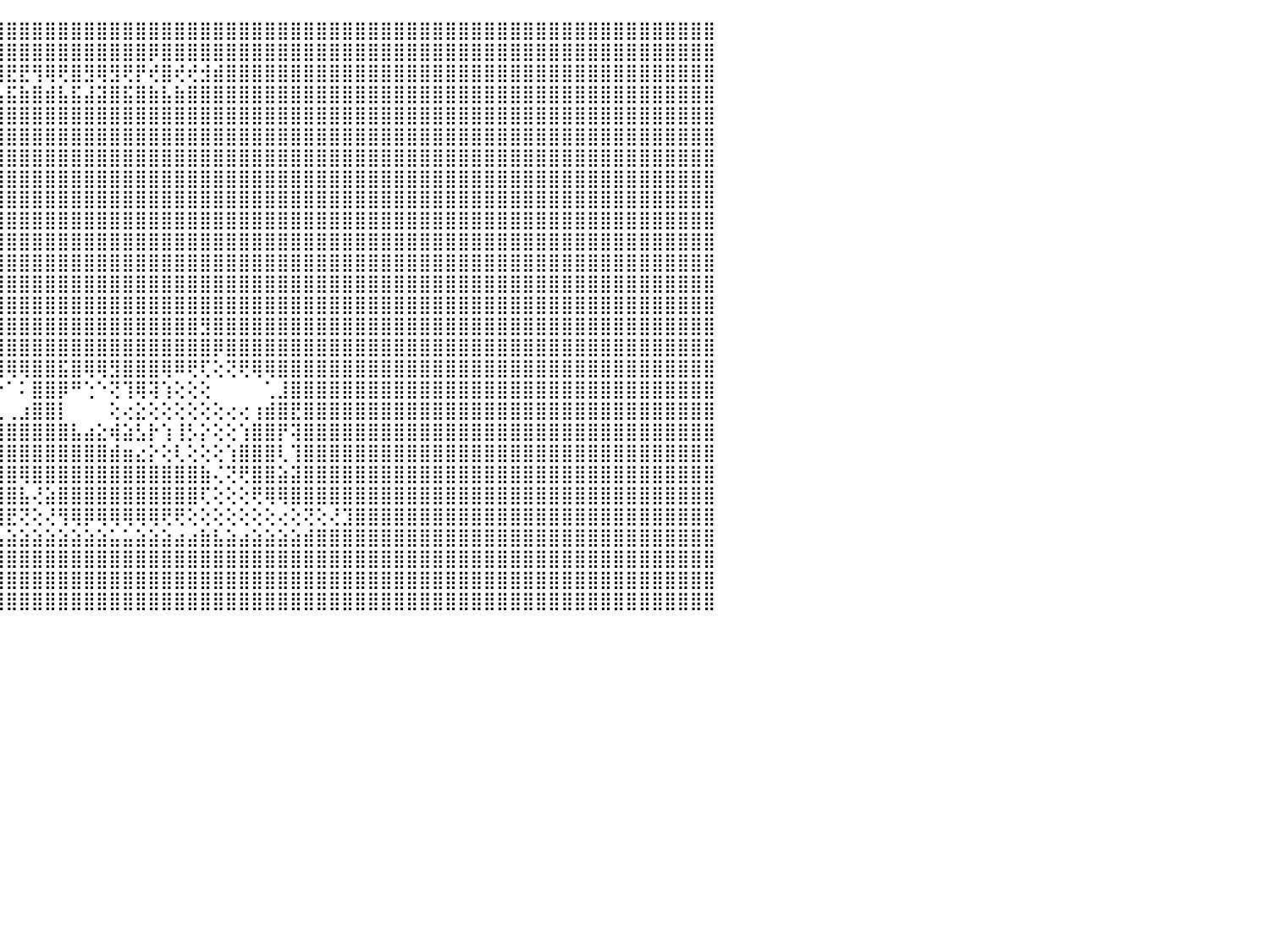

⣿⣿⣿⣿⣿⣿⣿⣿⣿⣿⣿⣿⣿⣿⣿⣿⣿⣿⣿⣿⣿⣿⣿⣿⣿⣿⣿⣿⣿⣿⣿⣿⣿⣿⣿⣿⣿⣿⣿⣿⣿⣿⣿⣿⣿⣿⣿⣿⣿⣿⣿⣿⣿⣿⣿⣿⣿⣿⣿⣿⣿⣿⣿⣿⣿⣿⣿⣿⣿⣿⣿⣿⣿⣿⣿⣿⣿⣿⣿⣿⣿⣿⣿⣿⣿⣿⣿⣿⣿⣿⣿⣿⣿⣿⣿⣿⣿⣿⣿⣿⠀
⣿⣿⣿⣿⣿⣿⣿⣿⣿⣿⣿⣿⣿⣿⣿⣿⣿⣿⣿⣿⣿⣿⣿⣿⣿⣿⣿⣿⣿⣿⣿⣿⣿⣿⣿⣿⣿⣿⣿⢿⣿⣿⣿⣿⣿⣿⣿⣿⣿⣿⣿⣿⣿⣿⣿⣿⡿⣿⣿⣿⣿⣿⣿⣿⣿⣿⣿⣿⣿⣿⣿⣿⣿⣿⣿⣿⣿⣿⣿⣿⣿⣿⣿⣿⣿⣿⣿⣿⣿⣿⣿⣿⣿⣿⣿⣿⣿⣿⣿⣿⠀
⣿⣿⣿⣿⣿⣿⣟⣿⡿⢻⣿⢿⢿⣿⣟⡿⣿⢿⢟⡿⢿⣟⣟⢿⢿⢟⡻⡟⣟⡿⣿⣿⢿⡿⣿⡿⢞⣿⣾⢻⢺⢟⡞⣟⣿⣟⣟⢻⢿⢟⣿⣻⢿⣻⢟⡟⢞⣿⢞⢞⣺⣾⣿⣿⣿⣿⣿⣿⣿⣿⣿⣿⣿⣿⣿⣿⣿⣿⣿⣿⣿⣿⣿⣿⣿⣿⣿⣿⣿⣿⣿⣿⣿⣿⣿⣿⣿⣿⣿⣿⠀
⣿⣿⣿⣿⣿⣿⣴⣿⣷⣾⣯⣮⣵⣷⣽⣵⣿⣼⣿⣯⣧⣿⣿⣿⣿⣾⣽⣷⣿⣵⣿⣽⣿⣯⣿⣷⣵⣿⣧⣿⣼⣾⣯⣾⣧⣯⣷⣿⣾⣧⣯⣼⣽⣿⣯⣿⣷⣧⣷⣿⣿⣿⣿⣿⣿⣿⣿⣿⣿⣿⣿⣿⣿⣿⣿⣿⣿⣿⣿⣿⣿⣿⣿⣿⣿⣿⣿⣿⣿⣿⣿⣿⣿⣿⣿⣿⣿⣿⣿⣿⠀
⣿⣿⣿⣿⣿⣿⣿⣿⣿⣿⣿⣿⣿⣿⣿⣿⣿⣿⣿⣿⣿⣿⣿⣿⣿⣿⣿⣿⣿⣿⣿⣿⣿⣿⣿⣿⣿⣿⣿⣿⣿⣿⣿⣿⣿⣿⣿⣿⣿⣿⣿⣿⣿⣿⣿⣿⣿⣿⣿⣿⣿⣿⣿⣿⣿⣿⣿⣿⣿⣿⣿⣿⣿⣿⣿⣿⣿⣿⣿⣿⣿⣿⣿⣿⣿⣿⣿⣿⣿⣿⣿⣿⣿⣿⣿⣿⣿⣿⣿⣿⠀
⣿⣿⣿⣿⣿⣿⣿⣿⣿⣿⣿⣿⣿⣿⣿⣿⣿⣿⣿⣿⣿⣿⣿⣿⣿⣿⣿⣿⣿⣿⣿⣿⣿⣿⣿⣿⣿⣿⣿⣿⣿⣿⣿⣿⣿⣿⣿⣿⣿⣿⣿⣿⣿⣿⣿⣿⣿⣿⣿⣿⣿⣿⣿⣿⣿⣿⣿⣿⣿⣿⣿⣿⣿⣿⣿⣿⣿⣿⣿⣿⣿⣿⣿⣿⣿⣿⣿⣿⣿⣿⣿⣿⣿⣿⣿⣿⣿⣿⣿⣿⠀
⣿⣿⣿⣿⣿⣿⣿⣿⣿⣿⣿⣿⣿⣿⣿⣿⣿⣿⣿⣿⣿⣿⣿⣿⣿⣿⣿⣿⣿⣿⣿⣿⣿⣿⣿⣿⣿⣿⣿⣿⣿⣿⣿⣿⣿⣿⣿⣿⣿⣿⣿⣿⣿⣿⣿⣿⣿⣿⣿⣿⣿⣿⣿⣿⣿⣿⣿⣿⣿⣿⣿⣿⣿⣿⣿⣿⣿⣿⣿⣿⣿⣿⣿⣿⣿⣿⣿⣿⣿⣿⣿⣿⣿⣿⣿⣿⣿⣿⣿⣿⠀
⣿⣿⣿⣿⣿⣿⣿⣿⣿⣿⣿⣿⣿⣿⣿⣿⣿⣿⣿⣿⣿⣿⣿⣿⣿⣿⣿⣿⣿⣿⣿⣿⣿⣿⣿⣿⣿⣿⣿⣿⣿⣿⣿⣿⣿⣿⣿⣿⣿⣿⣿⣿⣿⣿⣿⣿⣿⣿⣿⣿⣿⣿⣿⣿⣿⣿⣿⣿⣿⣿⣿⣿⣿⣿⣿⣿⣿⣿⣿⣿⣿⣿⣿⣿⣿⣿⣿⣿⣿⣿⣿⣿⣿⣿⣿⣿⣿⣿⣿⣿⠀
⣿⣿⣿⣿⣿⣿⣿⣿⣿⣿⣿⣿⣿⣿⣿⣿⣿⣿⣿⣿⣿⣿⣿⣿⣿⣿⣿⣿⣿⣿⣿⣿⣿⣿⣿⣿⣿⣿⣿⣿⣿⣿⣿⣿⣿⣿⣿⣿⣿⣿⣿⣿⣿⣿⣿⣿⣿⣿⣿⣿⣿⣿⣿⣿⣿⣿⣿⣿⣿⣿⣿⣿⣿⣿⣿⣿⣿⣿⣿⣿⣿⣿⣿⣿⣿⣿⣿⣿⣿⣿⣿⣿⣿⣿⣿⣿⣿⣿⣿⣿⠀
⣿⣿⣿⣿⣿⣿⣿⣿⣿⣿⣿⣿⣿⣿⣿⣿⣿⣿⣿⣿⣿⣿⣿⣿⣿⣿⣿⣿⣿⣿⣿⣿⣿⣿⣿⣿⣿⣿⣿⣿⣿⣿⣿⣿⣿⣿⣿⣿⣿⣿⣿⣿⣿⣿⣿⣿⣿⣿⣿⣿⣿⣿⣿⣿⣿⣿⣿⣿⣿⣿⣿⣿⣿⣿⣿⣿⣿⣿⣿⣿⣿⣿⣿⣿⣿⣿⣿⣿⣿⣿⣿⣿⣿⣿⣿⣿⣿⣿⣿⣿⠀
⣿⣿⣿⣿⣿⣿⣿⣿⣿⣿⣿⣿⣿⣿⣿⣿⣿⣿⣿⣿⣿⣿⣿⣿⣿⣿⣿⣿⣿⣿⣿⣿⣿⣿⣿⣿⣿⣿⣿⣿⣿⣿⣿⣿⣿⣿⣿⣿⣿⣿⣿⣿⣿⣿⣿⣿⣿⣿⣿⣿⣿⣿⣿⣿⣿⣿⣿⣿⣿⣿⣿⣿⣿⣿⣿⣿⣿⣿⣿⣿⣿⣿⣿⣿⣿⣿⣿⣿⣿⣿⣿⣿⣿⣿⣿⣿⣿⣿⣿⣿⠀
⣿⣿⣿⣿⣿⣿⣿⣿⣿⣿⣿⣿⣿⣿⣿⣿⣿⣿⣿⣿⣿⣿⣿⣿⣿⣿⣿⣿⣿⣿⣿⣿⣿⣿⣿⣿⣿⣿⣿⣿⣿⣿⣿⣿⣿⣿⣿⣿⣿⣿⣿⣿⣿⣿⣿⣿⣿⣿⣿⣿⣿⣿⣿⣿⣿⣿⣿⣿⣿⣿⣿⣿⣿⣿⣿⣿⣿⣿⣿⣿⣿⣿⣿⣿⣿⣿⣿⣿⣿⣿⣿⣿⣿⣿⣿⣿⣿⣿⣿⣿⠀
⣿⣿⣿⣿⣿⣿⣿⣿⣿⣿⣿⣿⣿⣿⣿⣿⣿⣿⣿⣿⣿⣿⣿⣿⣿⣿⣿⣿⣿⣿⣿⣿⣿⣿⣿⣿⣿⣿⣿⣿⣿⣿⣿⣿⣿⣿⣿⣿⣿⣿⣿⣿⣿⣿⣿⣿⣿⣿⣿⣿⣿⣿⣿⣿⣿⣿⣿⣿⣿⣿⣿⣿⣿⣿⣿⣿⣿⣿⣿⣿⣿⣿⣿⣿⣿⣿⣿⣿⣿⣿⣿⣿⣿⣿⣿⣿⣿⣿⣿⣿⠀
⣿⣿⣿⣿⣿⣿⣿⣿⣿⣿⣿⣿⣿⣿⣿⣿⣿⣿⣿⣿⣿⣿⣿⣿⣿⣿⣿⣿⣿⣿⣿⣿⣿⣿⣿⣿⣿⣿⣿⣿⣿⣿⣿⣿⣿⣿⣿⣿⣿⣿⣿⣿⣿⣿⣿⣿⣿⣿⣿⣿⣿⣿⣿⣿⣿⣿⣿⣿⣿⣿⣿⣿⣿⣿⣿⣿⣿⣿⣿⣿⣿⣿⣿⣿⣿⣿⣿⣿⣿⣿⣿⣿⣿⣿⣿⣿⣿⣿⣿⣿⠀
⣿⣿⣿⣿⣿⣿⣿⣿⣿⣿⣿⣿⣿⣿⣿⣿⣿⣿⣿⣿⣿⣿⣿⣿⣿⣿⣿⣿⣿⣿⣿⣿⣿⣿⣿⣿⣿⣿⣿⣿⣿⣿⣿⣿⣿⣿⣿⣿⣿⣿⣿⣿⣿⣿⣿⣿⣿⣿⣿⣿⣻⣿⣿⣿⣿⣿⣿⣿⣿⣿⣿⣿⣿⣿⣿⣿⣿⣿⣿⣿⣿⣿⣿⣿⣿⣿⣿⣿⣿⣿⣿⣿⣿⣿⣿⣿⣿⣿⣿⣿⠀
⣿⣿⣿⣿⣿⣿⣿⣿⣿⣿⣿⣿⣿⣿⣿⣿⣿⣿⣿⣿⣿⣿⣿⣿⣿⣿⣿⣿⣿⣿⣿⣿⣿⣿⣿⣿⣿⣿⢟⢝⢝⢝⢻⣿⣿⣿⣿⣿⣿⣿⣿⣿⣿⣿⣿⣿⣿⣿⣿⣿⣿⡿⣿⣿⣿⣿⣿⣿⣿⣿⣿⣿⣿⣿⣿⣿⣿⣿⣿⣿⣿⣿⣿⣿⣿⣿⣿⣿⣿⣿⣿⣿⣿⣿⣿⣿⣿⣿⣿⣿⠀
⣿⣿⣿⣿⣿⣿⣿⣿⣿⣿⣿⣿⣿⣿⣿⣿⣿⣿⣿⣿⣿⣿⣿⣿⣿⣿⣿⣿⣿⣿⣿⣿⣿⣿⣿⣿⣿⣿⡕⢕⢁⢅⣱⣿⣿⢿⢿⣿⣿⣯⣿⢿⢿⣻⣿⣿⣿⢿⠿⢟⢏⢕⢝⢟⢿⢿⣿⣿⣿⣿⣿⣿⣿⣿⣿⣿⣿⣿⣿⣿⣿⣿⣿⣿⣿⣿⣿⣿⣿⣿⣿⣿⣿⣿⣿⣿⣿⣿⣿⣿⠀
⣿⣿⣿⣿⣿⣿⣿⣿⣿⣿⣿⣿⣿⣿⣿⣿⣿⣿⣿⣿⣿⣿⣿⣿⣿⣿⣿⣿⣿⣿⣿⣿⣿⣿⣿⣿⣿⣿⣿⣷⣷⣾⣿⣿⠕⠁⠅⣿⣿⡿⠛⢑⠑⢝⢹⢿⢽⢱⢕⢕⢕⠀⠀⠀⠀⢁⣸⣿⣿⣿⣿⣿⣿⣿⣿⣿⣿⣿⣿⣿⣿⣿⣿⣿⣿⣿⣿⣿⣿⣿⣿⣿⣿⣿⣿⣿⣿⣿⣿⣿⠀
⣿⣿⣿⣿⣿⣿⣿⣿⣿⣿⣿⣿⣿⣿⣿⣿⣿⣿⣿⣿⣿⣿⣿⣿⣿⣿⣿⣿⣿⣿⣿⣿⣿⣿⣿⣿⣿⣿⣿⣿⣿⣿⣿⡕⢀⢀⣰⣿⣿⡇⠀⠀⠀⢕⢔⣕⢕⢕⢕⢕⢕⢕⢔⢔⢰⣾⣿⣟⣿⣿⣿⣿⣿⣿⣿⣿⣿⣿⣿⣿⣿⣿⣿⣿⣿⣿⣿⣿⣿⣿⣿⣿⣿⣿⣿⣿⣿⣿⣿⣿⠀
⣿⣿⣿⣿⣿⣿⣿⣿⣿⣿⣿⣿⣿⣿⣿⣿⣿⣿⣿⣿⣿⣿⣿⣿⣿⣿⣿⣿⣿⣿⣿⣿⣿⣿⣿⣿⣿⣿⣿⣿⣿⣿⣿⣿⣿⣿⣿⣿⣿⣿⣧⣴⣕⢾⣵⣣⡗⢱⢸⡣⡕⢕⢕⢱⣿⣿⡟⢽⣿⣿⣿⣿⣿⣿⣿⣿⣿⣿⣿⣿⣿⣿⣿⣿⣿⣿⣿⣿⣿⣿⣿⣿⣿⣿⣿⣿⣿⣿⣿⣿⠀
⣿⣿⣿⣿⣿⣿⣿⣿⣿⣿⣿⣿⣿⣿⣿⣿⣿⣿⣿⣿⣿⣿⣿⣿⣿⣿⣿⣿⣿⣿⣿⣿⣿⣿⣿⣿⣿⣿⣿⣿⣿⣿⣿⣿⣿⣿⣿⣿⣿⣿⣿⣿⣿⣾⣶⣔⡕⢕⢇⢕⢕⢕⢱⣿⣿⣿⢇⢹⣿⣿⣿⣿⣿⣿⣿⣿⣿⣿⣿⣿⣿⣿⣿⣿⣿⣿⣿⣿⣿⣿⣿⣿⣿⣿⣿⣿⣿⣿⣿⣿⠀
⣿⣿⣿⣿⣿⣿⣿⣿⣿⣿⣿⣿⣿⣿⣿⣿⣿⣿⣿⣿⣿⣿⣿⣿⣿⣿⣿⣿⣿⣿⣿⣿⣿⣿⣿⣿⣿⣿⣿⣿⣿⣿⣿⣿⣿⣿⢿⣿⣿⣿⣿⣿⣿⣿⣿⣿⣿⣿⣿⣿⣷⢌⢝⢟⣿⣿⣵⣽⣿⣿⣿⣿⣿⣿⣿⣿⣿⣿⣿⣿⣿⣿⣿⣿⣿⣿⣿⣿⣿⣿⣿⣿⣿⣿⣿⣿⣿⣿⣿⣿⠀
⣿⣿⣿⣿⣿⣿⣿⣿⣿⣿⣿⣿⣿⣿⣿⣿⣿⣿⣿⣿⣿⣿⣿⣿⣿⣿⣿⣿⣿⣿⣿⣿⣿⣿⣿⣿⣿⣿⡿⢟⢿⣿⣿⣿⣿⣿⣧⢜⣵⣿⣿⣿⣿⣿⣿⣿⣿⣿⣿⣿⢏⢕⢕⢕⢟⢿⢿⣿⣿⣿⣿⣿⣿⣿⣿⣿⣿⣿⣿⣿⣿⣿⣿⣿⣿⣿⣿⣿⣿⣿⣿⣿⣿⣿⣿⣿⣿⣿⣿⣿⠀
⣿⣿⣿⣿⣿⣿⣿⣿⣿⣿⣿⣿⣿⣿⣿⣿⣿⣿⣿⣿⣿⣿⣿⣿⣿⣿⣿⣿⣿⣿⣿⣿⣿⣿⣿⣿⣿⡿⢕⢕⢕⢜⣹⣿⣿⣟⢝⢕⢜⢻⢿⡿⢿⢿⢿⢿⢿⢟⢟⢕⢕⢕⢕⢕⢕⢕⢔⢕⢝⢕⢜⣹⣿⣿⣿⣿⣿⣿⣿⣿⣿⣿⣿⣿⣿⣿⣿⣿⣿⣿⣿⣿⣿⣿⣿⣿⣿⣿⣿⣿⠀
⣿⣿⣿⣿⣿⣿⣿⣿⣿⣿⣿⣿⣿⣿⣿⣿⣿⣿⣿⣿⣿⣿⣿⣿⣿⣿⣿⣿⣿⣿⣿⣿⣿⣿⣿⣿⣿⣿⣷⣷⣷⣷⣷⣷⣧⣵⣵⣵⣵⣵⣵⣵⣵⣥⣥⣵⣵⣵⣴⣴⣷⣧⣵⣴⣵⣵⣵⣵⣾⣿⣿⣿⣿⣿⣿⣿⣿⣿⣿⣿⣿⣿⣿⣿⣿⣿⣿⣿⣿⣿⣿⣿⣿⣿⣿⣿⣿⣿⣿⣿⠀
⣿⣿⣿⣿⣿⣿⣿⣿⣿⣿⣿⣿⣿⣿⣿⣿⣿⣿⣿⣿⣿⣿⣿⣿⣿⣿⣿⣿⣿⣿⣿⣿⣿⣿⣿⣿⣿⣿⣿⣿⣿⣿⣿⣿⣿⣿⣿⣿⣿⣿⣿⣿⣿⣿⣿⣿⣿⣿⣿⣿⣿⣿⣿⣿⣿⣿⣿⣿⣿⣿⣿⣿⣿⣿⣿⣿⣿⣿⣿⣿⣿⣿⣿⣿⣿⣿⣿⣿⣿⣿⣿⣿⣿⣿⣿⣿⣿⣿⣿⣿⠀
⣿⣿⣿⣿⣿⣿⣿⣿⣿⣿⣿⣿⣿⣿⣿⣿⣿⣿⣿⣿⣿⣿⣿⣿⣿⣿⣿⣿⣿⣿⣿⣿⣿⣿⣿⣿⣿⣿⣿⣿⣿⣿⣿⣿⣿⣿⣿⣿⣿⣿⣿⣿⣿⣿⣿⣿⣿⣿⣿⣿⣿⣿⣿⣿⣿⣿⣿⣿⣿⣿⣿⣿⣿⣿⣿⣿⣿⣿⣿⣿⣿⣿⣿⣿⣿⣿⣿⣿⣿⣿⣿⣿⣿⣿⣿⣿⣿⣿⣿⣿⠀
⣿⣿⣿⣿⣿⣿⣿⣿⣿⣿⣿⣿⣿⣿⣿⣿⣿⣿⣿⣿⣿⣿⣿⣿⣿⣿⣿⣿⣿⣿⣿⣿⣿⣿⣿⣿⣿⣿⣿⣿⣿⣿⣿⣿⣿⣿⣿⣿⣿⣿⣿⣿⣿⣿⣿⣿⣿⣿⣿⣿⣿⣿⣿⣿⣿⣿⣿⣿⣿⣿⣿⣿⣿⣿⣿⣿⣿⣿⣿⣿⣿⣿⣿⣿⣿⣿⣿⣿⣿⣿⣿⣿⣿⣿⣿⣿⣿⣿⣿⣿⠀
⠀⠀⠀⠀⠀⠀⠀⠀⠀⠀⠀⠀⠀⠀⠀⠀⠀⠀⠀⠀⠀⠀⠀⠀⠀⠀⠀⠀⠀⠀⠀⠀⠀⠀⠀⠀⠀⠀⠀⠀⠀⠀⠀⠀⠀⠀⠀⠀⠀⠀⠀⠀⠀⠀⠀⠀⠀⠀⠀⠀⠀⠀⠀⠀⠀⠀⠀⠀⠀⠀⠀⠀⠀⠀⠀⠀⠀⠀⠀⠀⠀⠀⠀⠀⠀⠀⠀⠀⠀⠀⠀⠀⠀⠀⠀⠀⠀⠀⠀⠀⠀